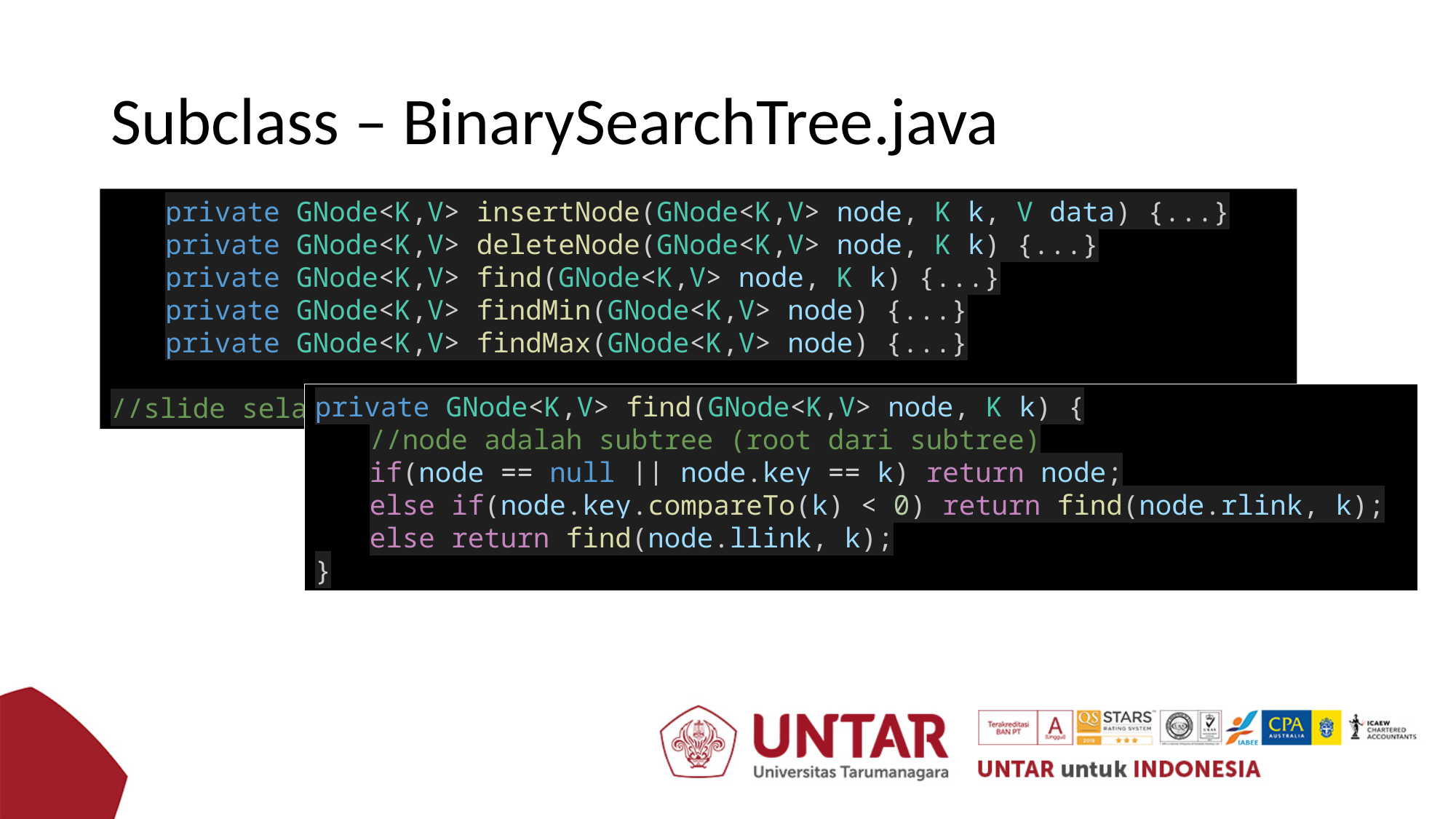

# Subclass – BinarySearchTree.java
private GNode<K,V> insertNode(GNode<K,V> node, K k, V data) {...}
private GNode<K,V> deleteNode(GNode<K,V> node, K k) {...}
private GNode<K,V> find(GNode<K,V> node, K k) {...}
private GNode<K,V> findMin(GNode<K,V> node) {...}
private GNode<K,V> findMax(GNode<K,V> node) {...}

//slide selanjutya...
private GNode<K,V> find(GNode<K,V> node, K k) {
//node adalah subtree (root dari subtree)
if(node == null || node.key == k) return node;
else if(node.key.compareTo(k) < 0) return find(node.rlink, k);
else return find(node.llink, k);
}